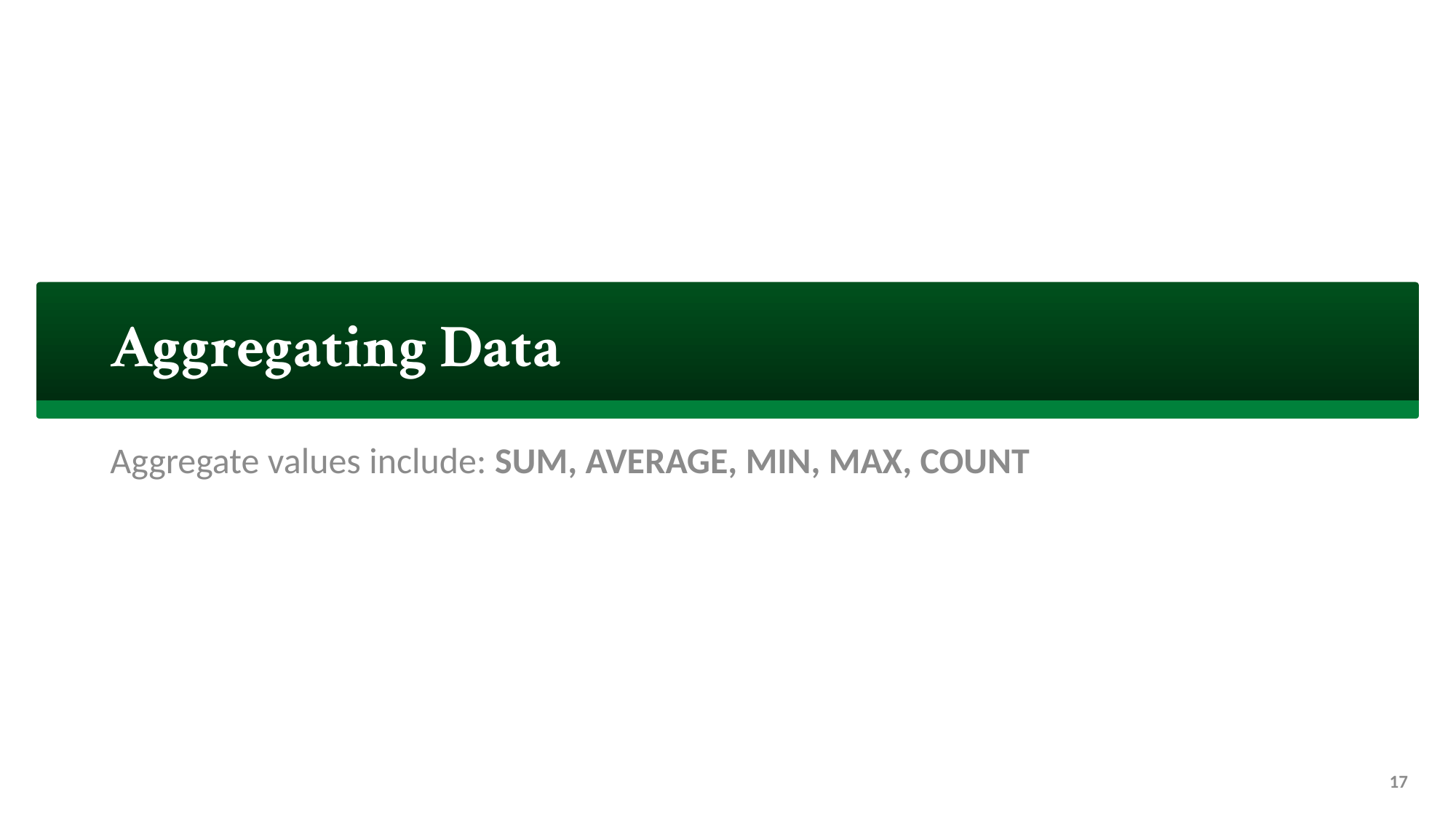

# Aggregating Data
Aggregate values include: SUM, AVERAGE, MIN, MAX, COUNT
17